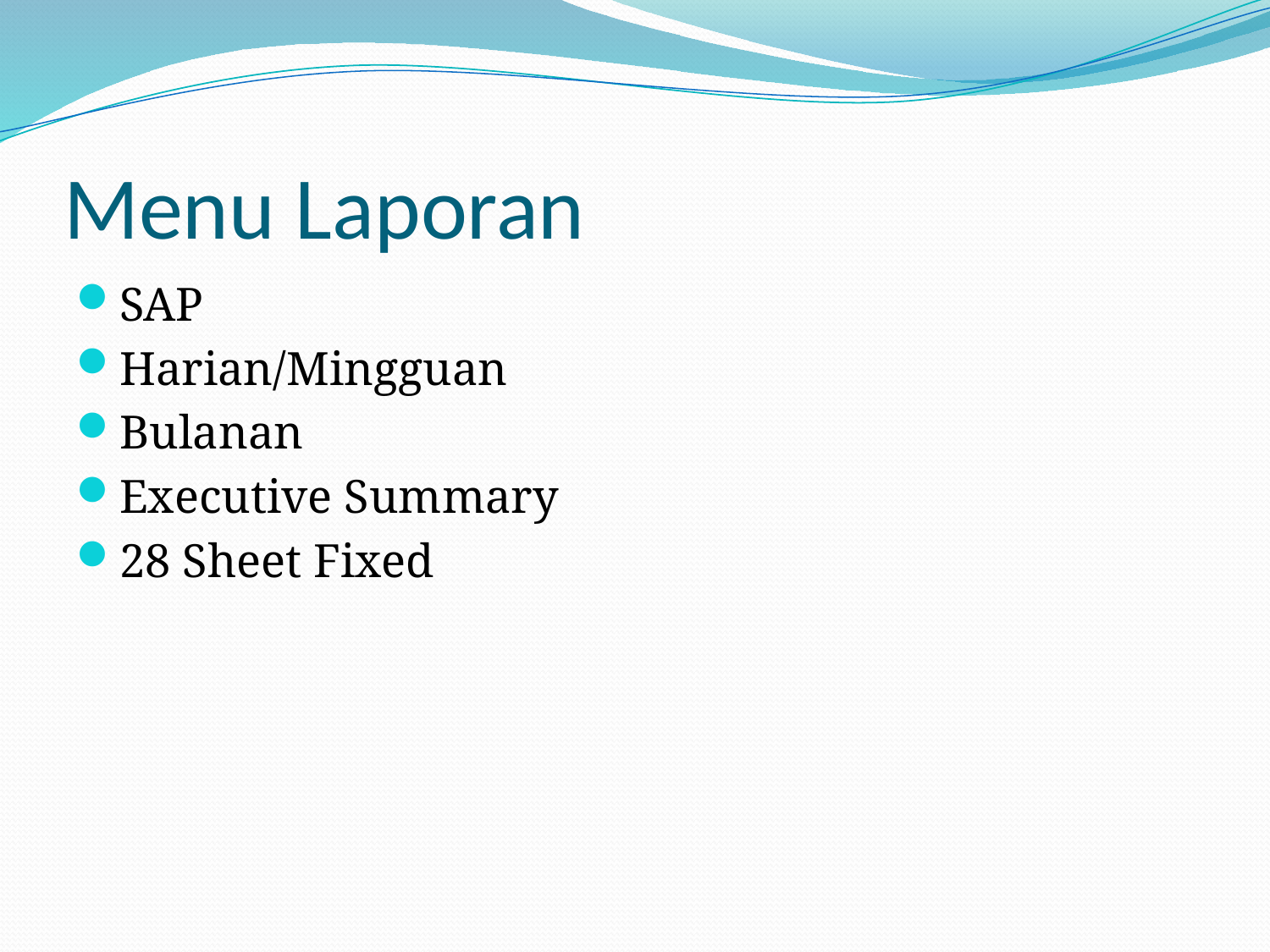

# Menu Laporan
SAP
Harian/Mingguan
Bulanan
Executive Summary
28 Sheet Fixed